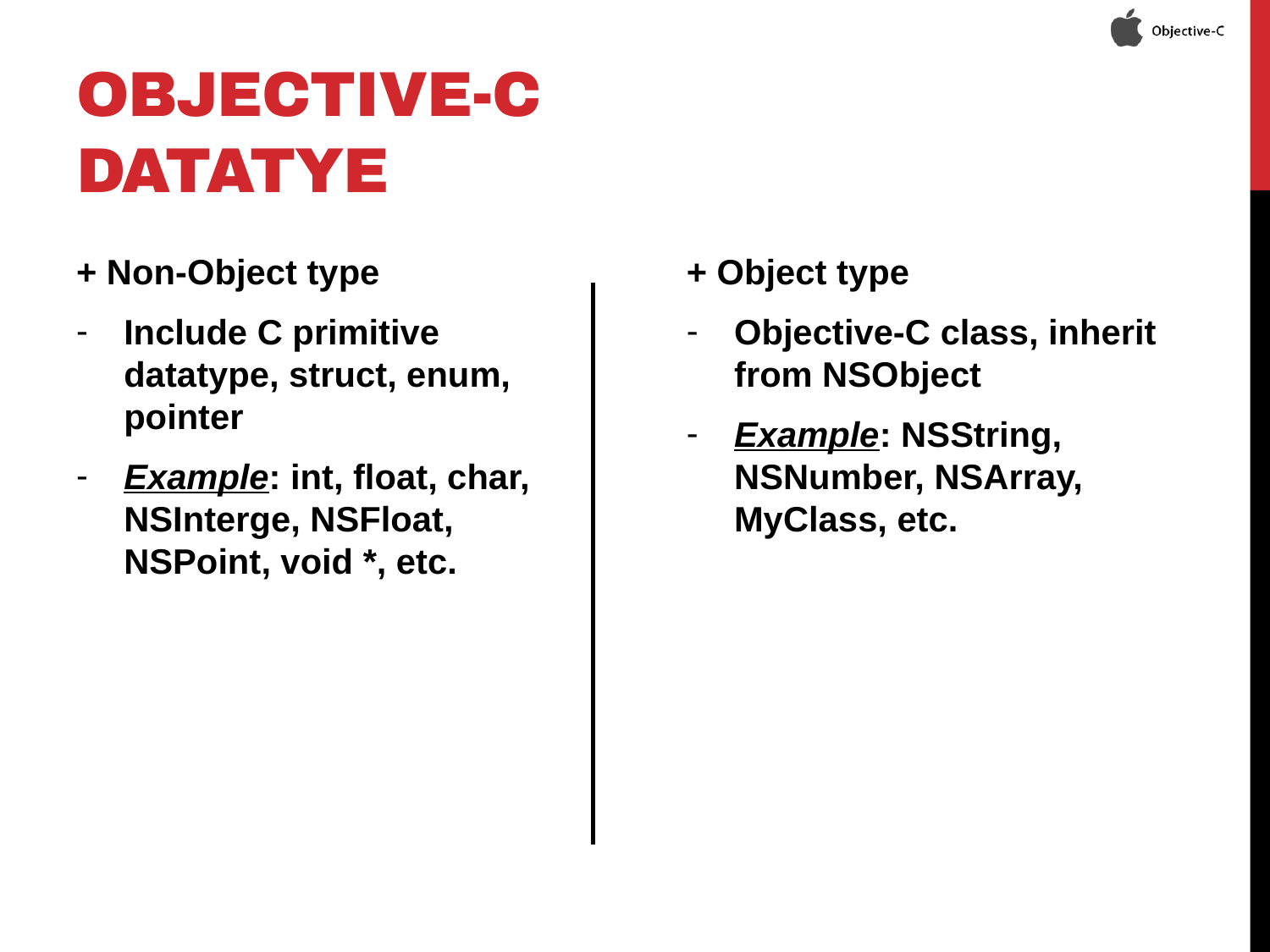

# Objective-c datatye
+ Non-Object type
Include C primitive datatype, struct, enum, pointer
Example: int, float, char, NSInterge, NSFloat, NSPoint, void *, etc.
+ Object type
Objective-C class, inherit from NSObject
Example: NSString, NSNumber, NSArray, MyClass, etc.